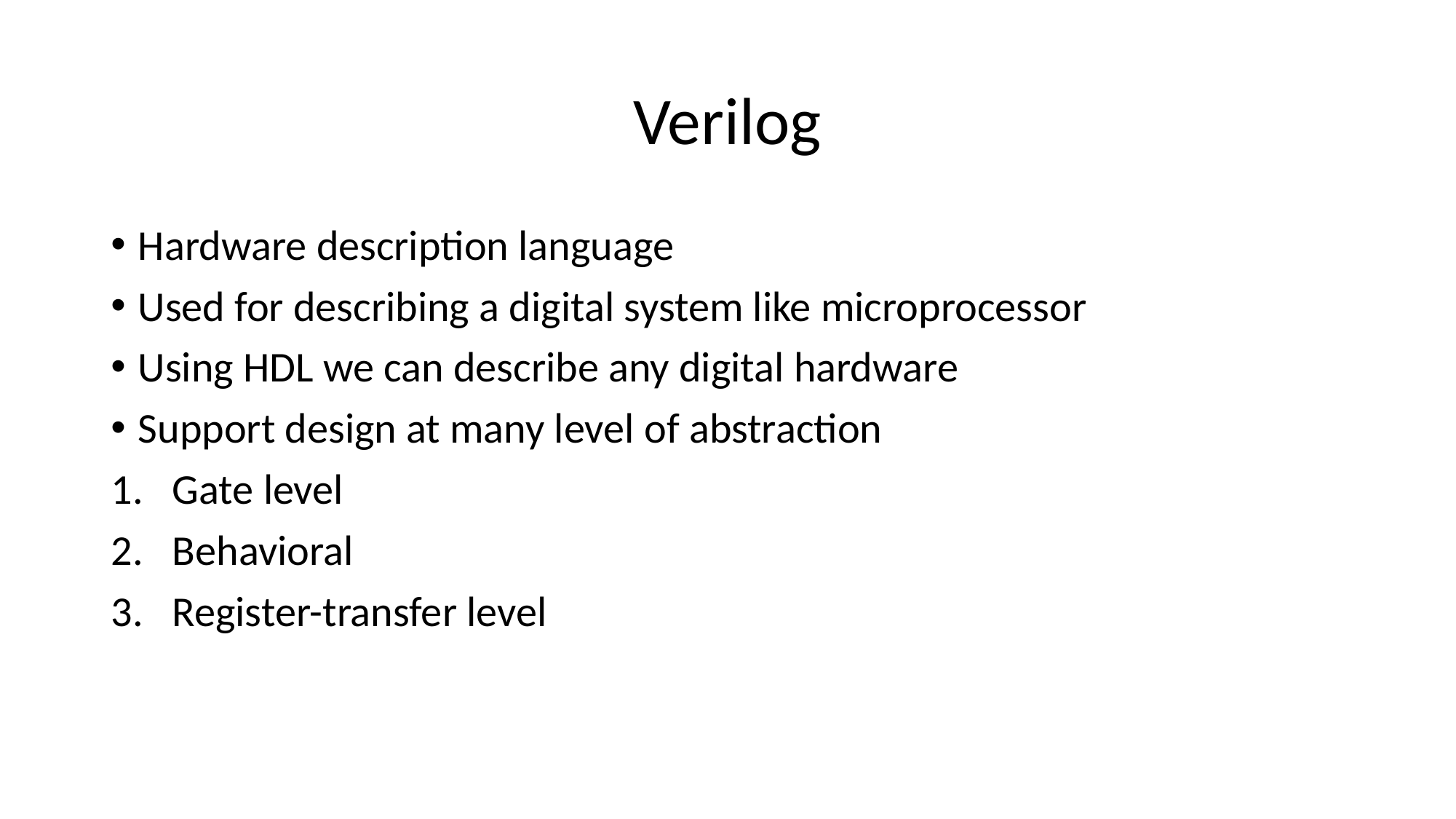

# Verilog
Hardware description language
Used for describing a digital system like microprocessor
Using HDL we can describe any digital hardware
Support design at many level of abstraction
Gate level
Behavioral
Register-transfer level